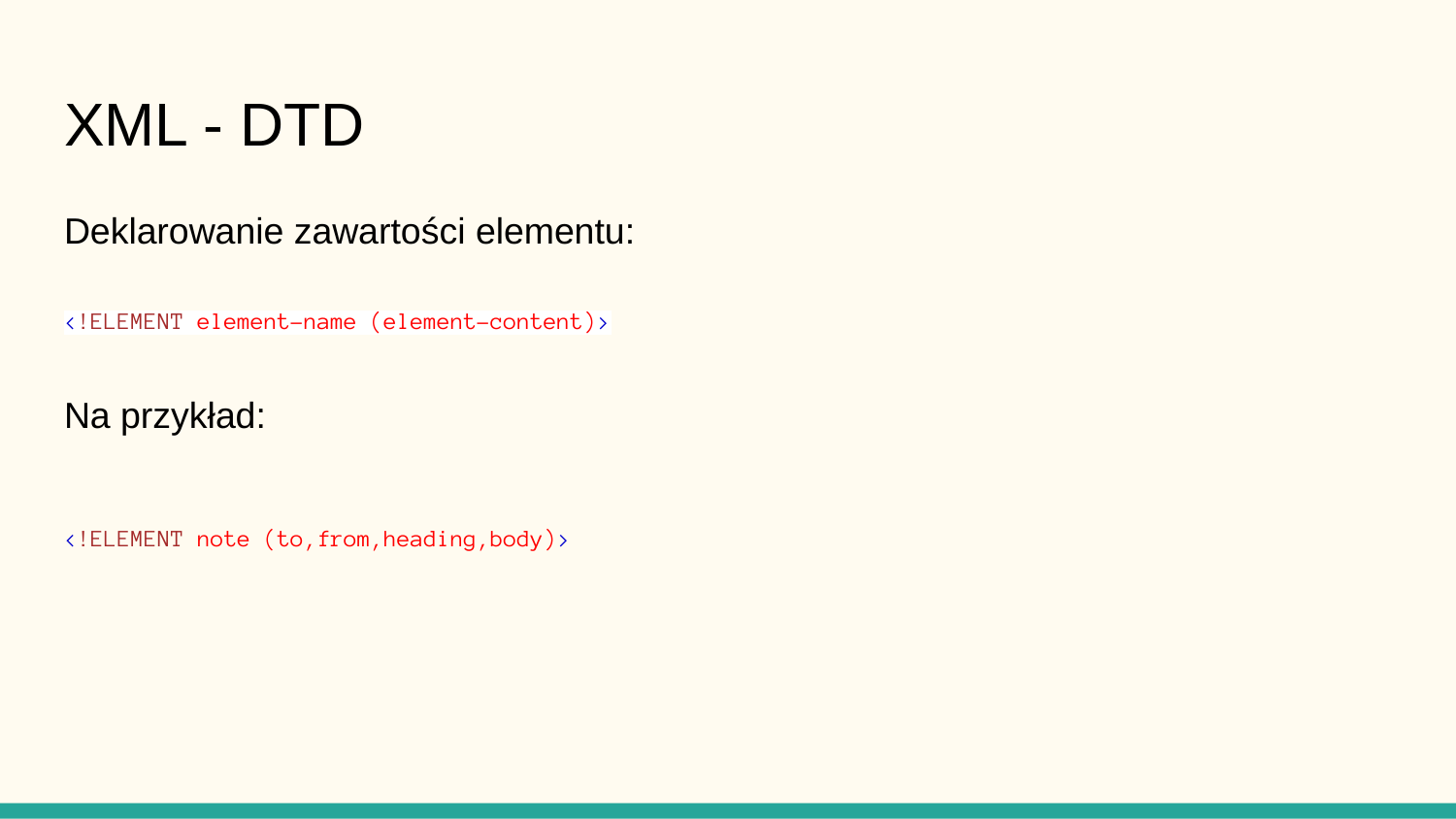

# XML - DTD
Deklarowanie zawartości elementu:

<!ELEMENT element-name (element-content)>

Na przykład:

<!ELEMENT note (to,from,heading,body)>